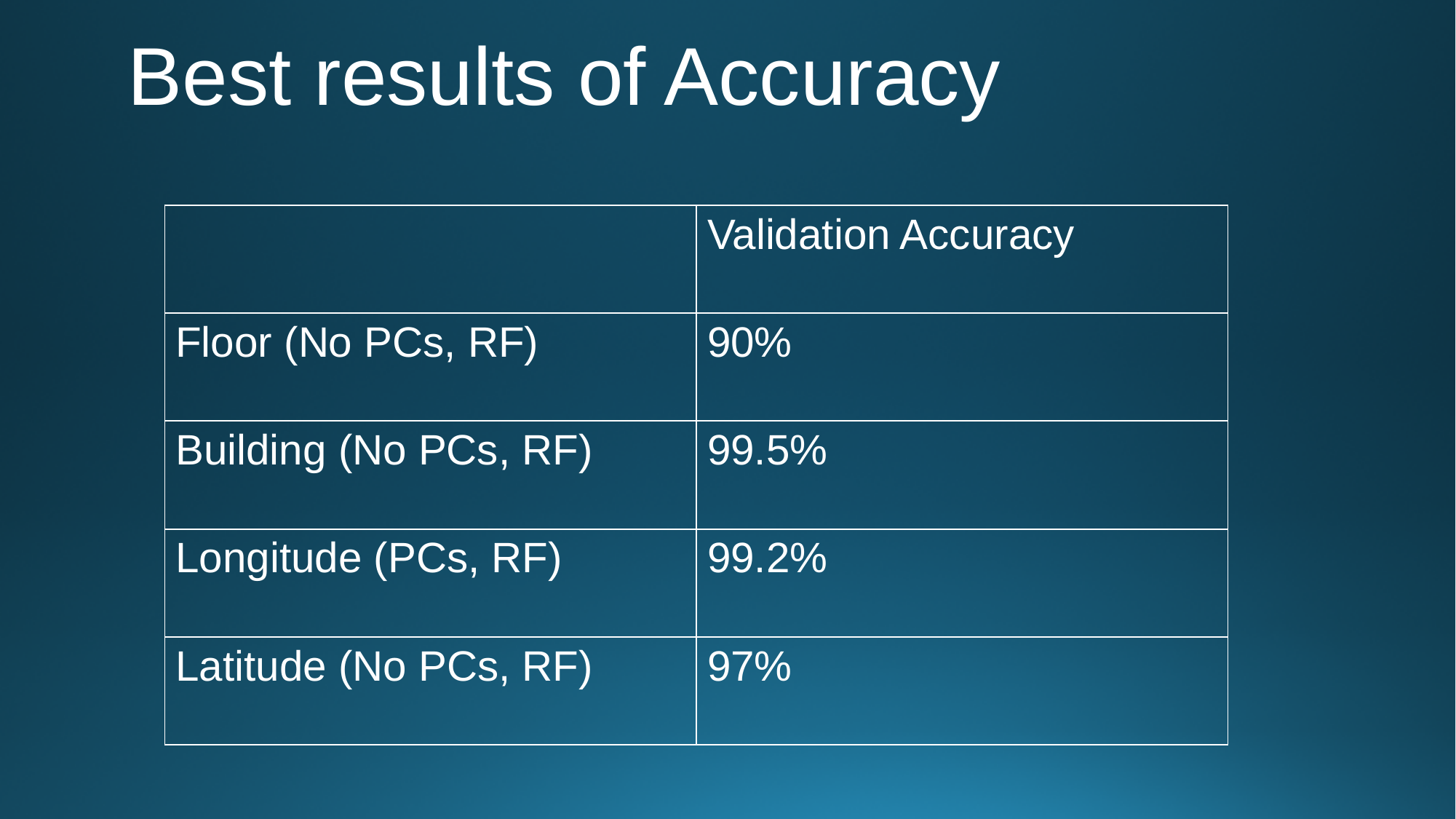

# Best results of Accuracy
|  | Validation Accuracy |
| --- | --- |
| Floor (No PCs, RF) | 90% |
| Building (No PCs, RF) | 99.5% |
| Longitude (PCs, RF) | 99.2% |
| Latitude (No PCs, RF) | 97% |